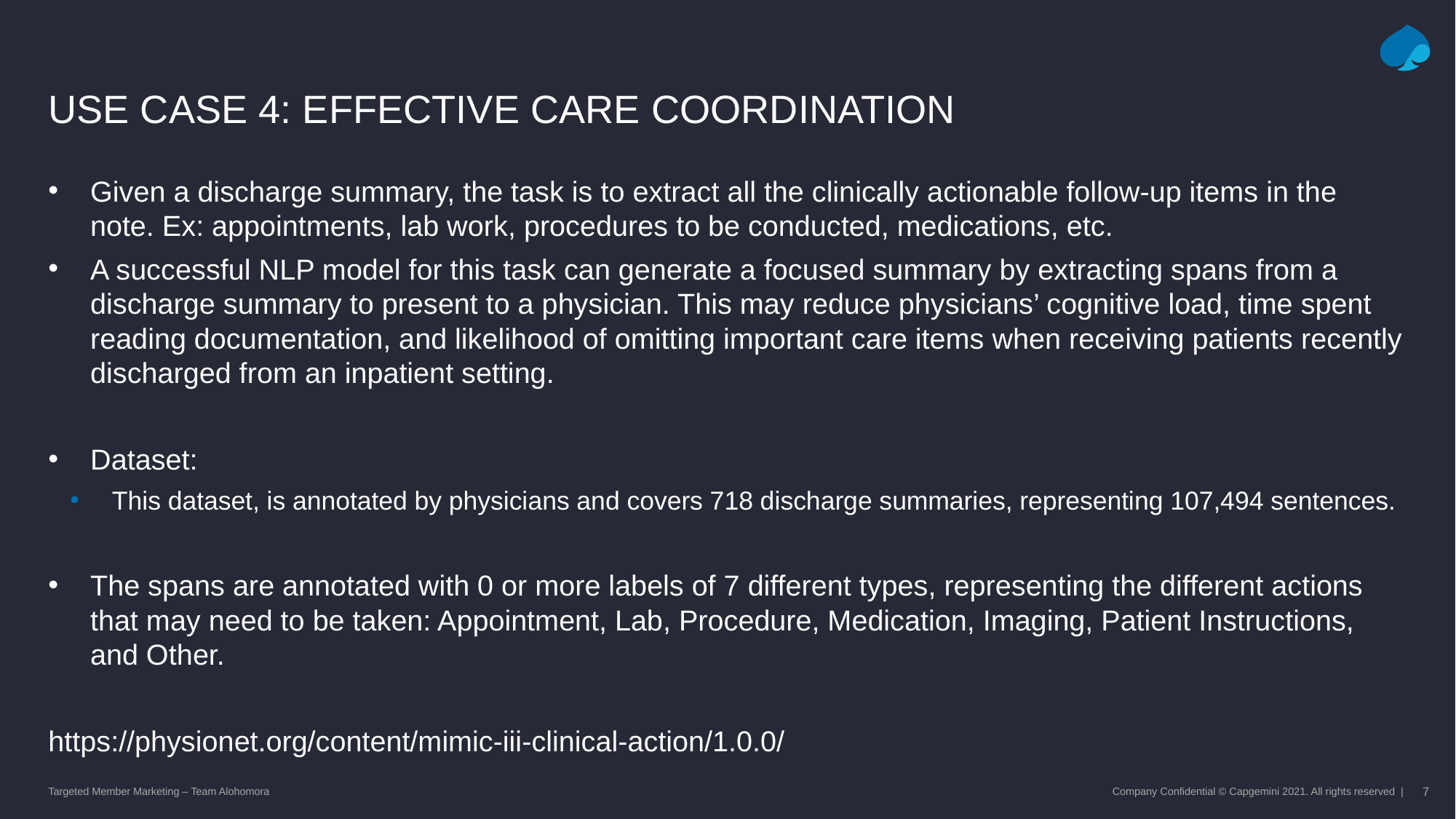

# Use case 4: effective care coordination
Given a discharge summary, the task is to extract all the clinically actionable follow-up items in the note. Ex: appointments, lab work, procedures to be conducted, medications, etc.
A successful NLP model for this task can generate a focused summary by extracting spans from a discharge summary to present to a physician. This may reduce physicians’ cognitive load, time spent reading documentation, and likelihood of omitting important care items when receiving patients recently discharged from an inpatient setting.

Dataset:
This dataset, is annotated by physicians and covers 718 discharge summaries, representing 107,494 sentences.

The spans are annotated with 0 or more labels of 7 different types, representing the different actions that may need to be taken: Appointment, Lab, Procedure, Medication, Imaging, Patient Instructions, and Other.

https://physionet.org/content/mimic-iii-clinical-action/1.0.0/